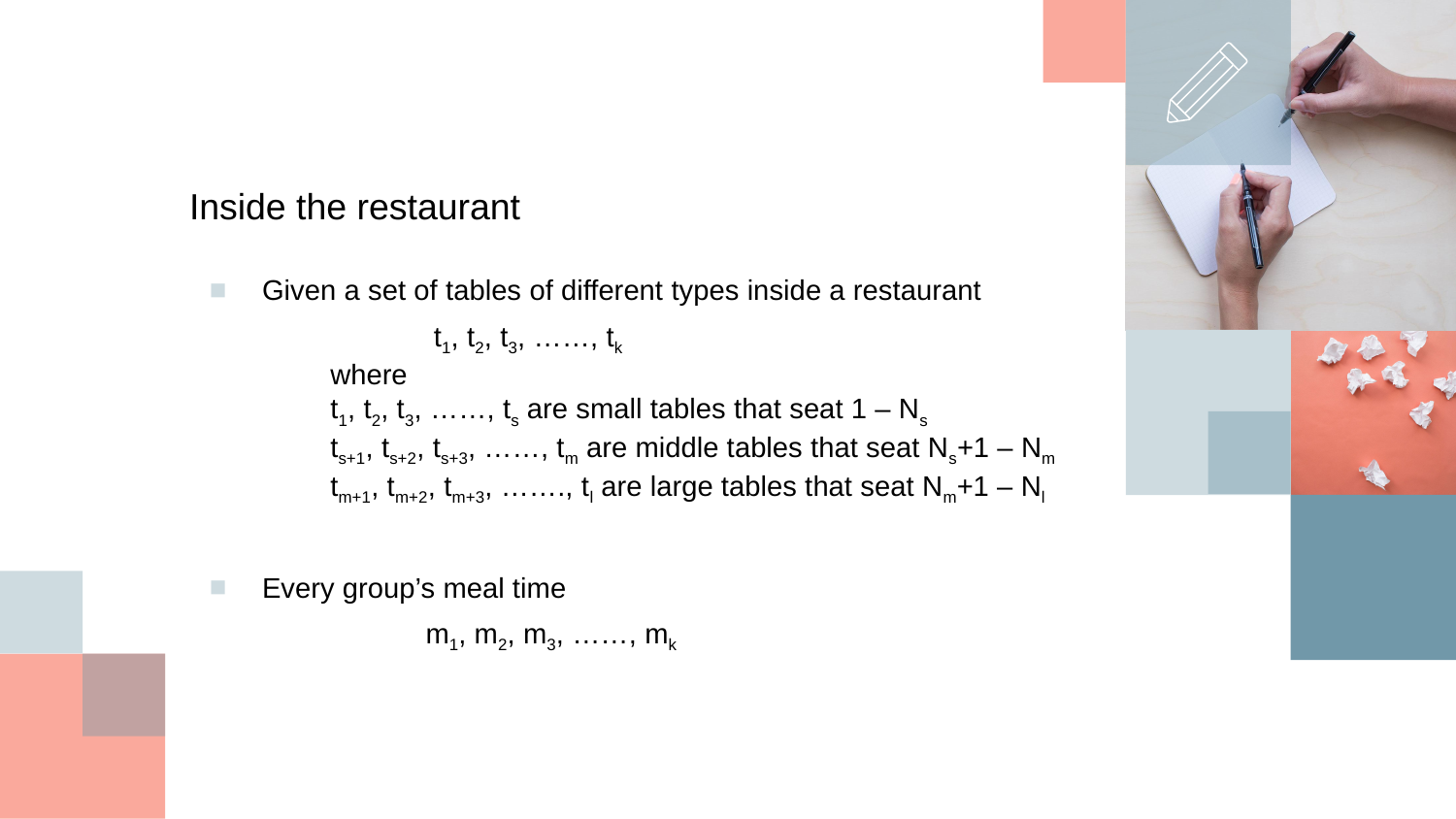

# Inside the restaurant
Given a set of tables of different types inside a restaurant
                            t1, t2, t3, ……, tk
      where
      t1, t2, t3, ……, ts are small tables that seat 1 – Ns
      ts+1, ts+2, ts+3, ……, tm are middle tables that seat Ns+1 – Nm
      tm+1, tm+2, tm+3, ……., tl are large tables that seat Nm+1 – Nl

Every group’s meal time
                           m1, m2, m3, ……, mk